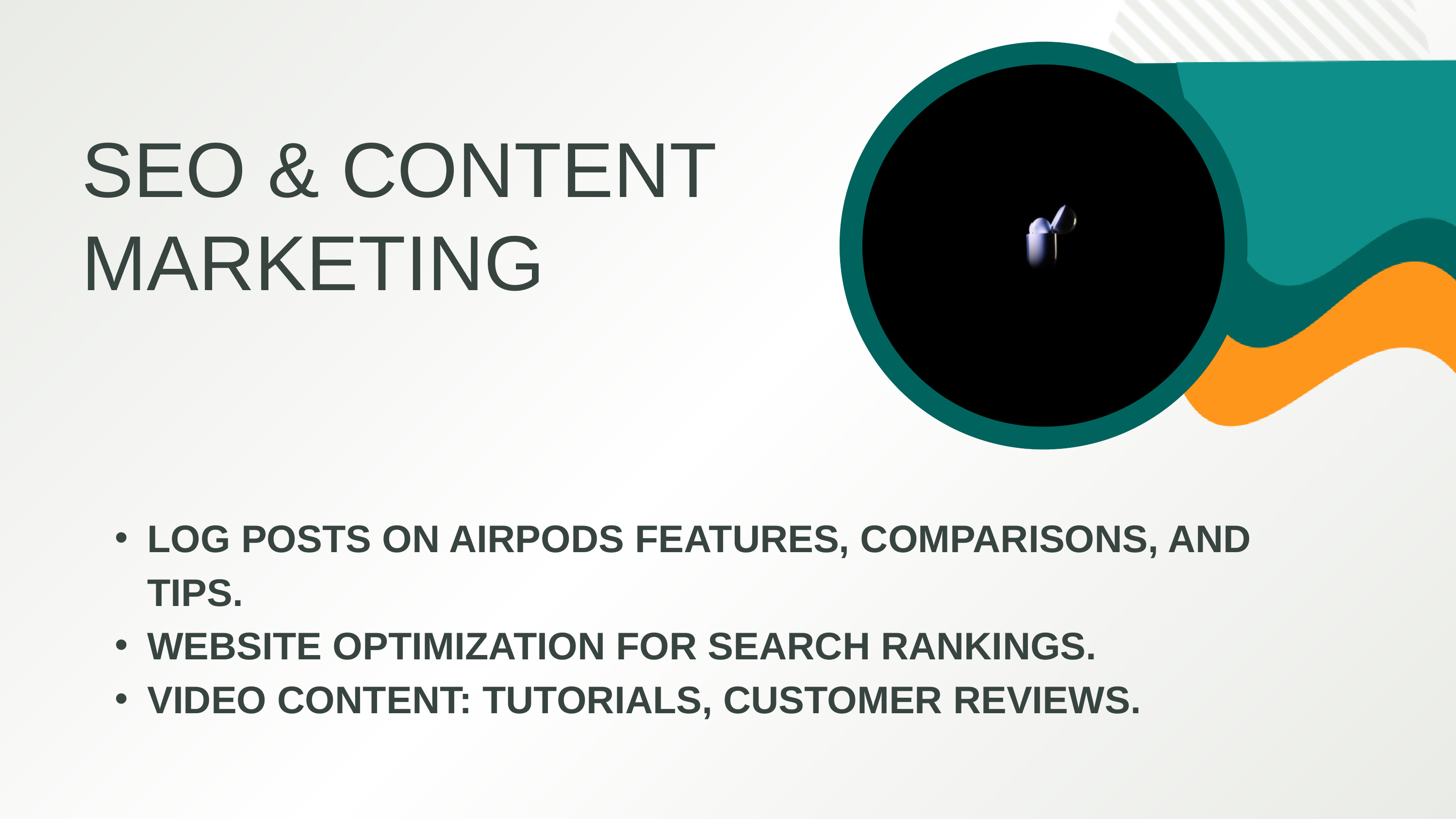

SEO & CONTENT MARKETING

LOG POSTS ON AIRPODS FEATURES, COMPARISONS, AND TIPS.
WEBSITE OPTIMIZATION FOR SEARCH RANKINGS.
VIDEO CONTENT: TUTORIALS, CUSTOMER REVIEWS.